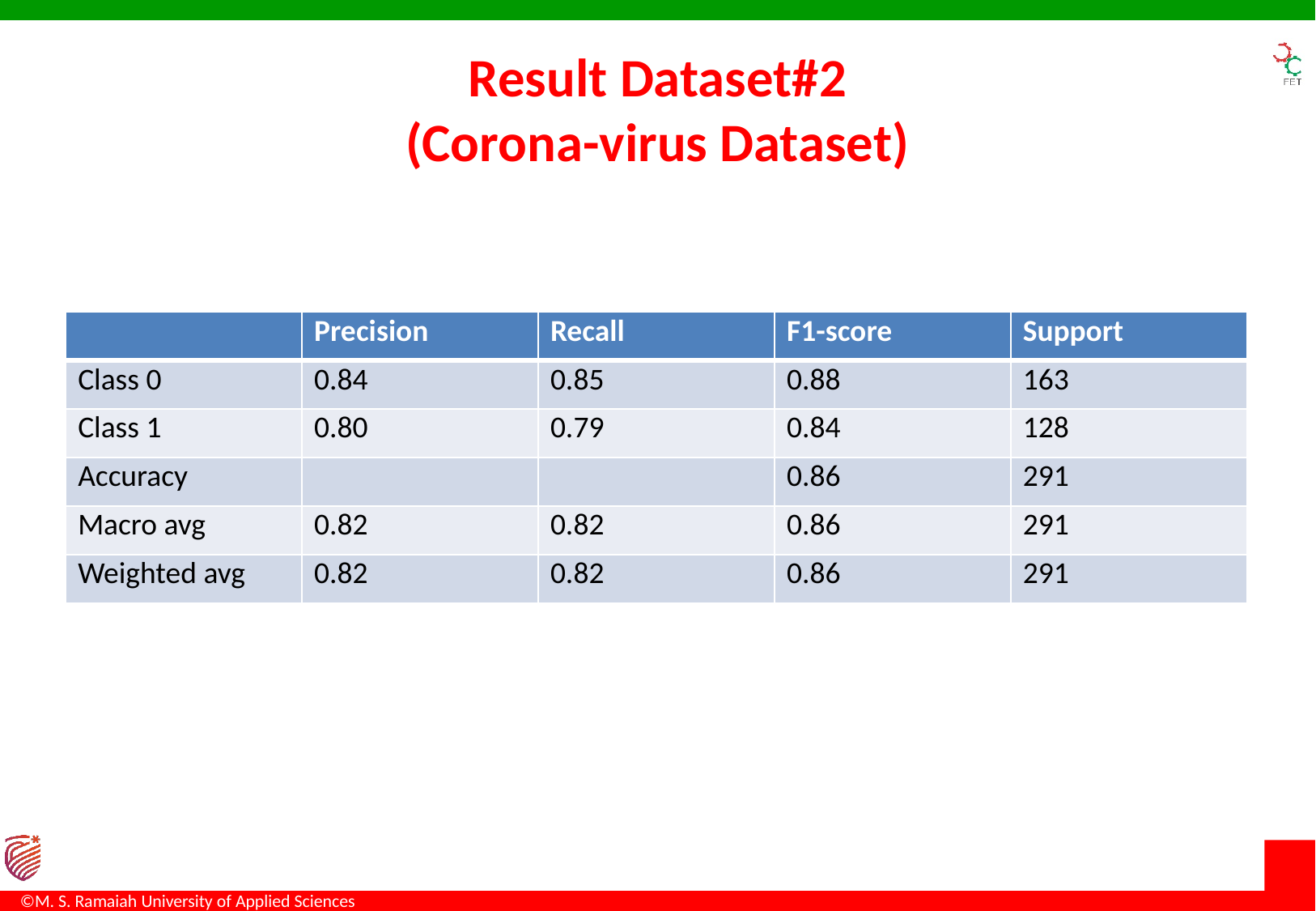

# Result Dataset#2 (Corona-virus Dataset)
|  | Precision | Recall | F1-score | Support |
| --- | --- | --- | --- | --- |
| Class 0 | 0.84 | 0.85 | 0.88 | 163 |
| Class 1 | 0.80 | 0.79 | 0.84 | 128 |
| Accuracy |  |  | 0.86 | 291 |
| Macro avg | 0.82 | 0.82 | 0.86 | 291 |
| Weighted avg | 0.82 | 0.82 | 0.86 | 291 |